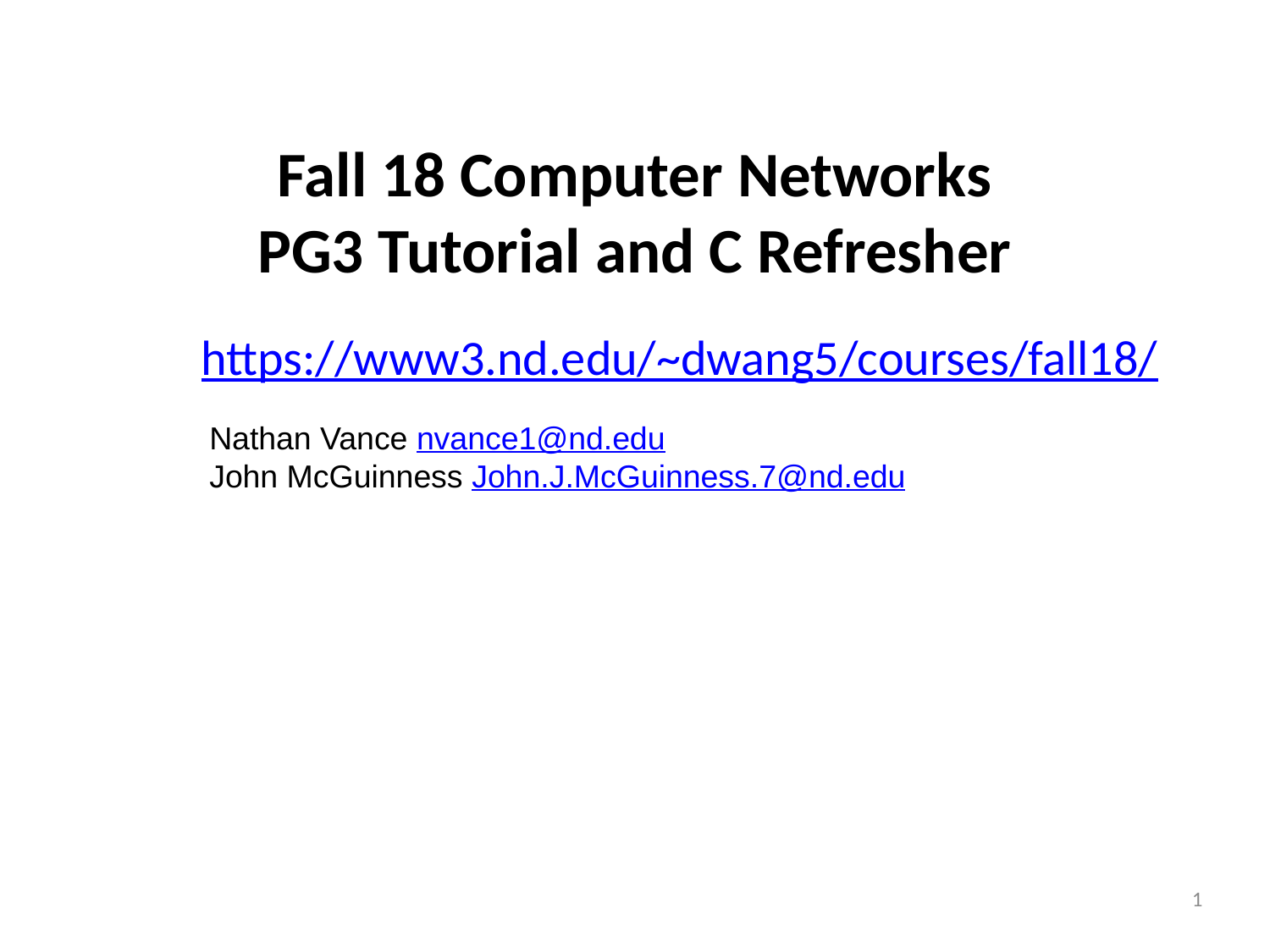

Fall 18 Computer Networks
PG3 Tutorial and C Refresher
https://www3.nd.edu/~dwang5/courses/fall18/

Nathan Vance nvance1@nd.edu
John McGuinness John.J.McGuinness.7@nd.edu
1